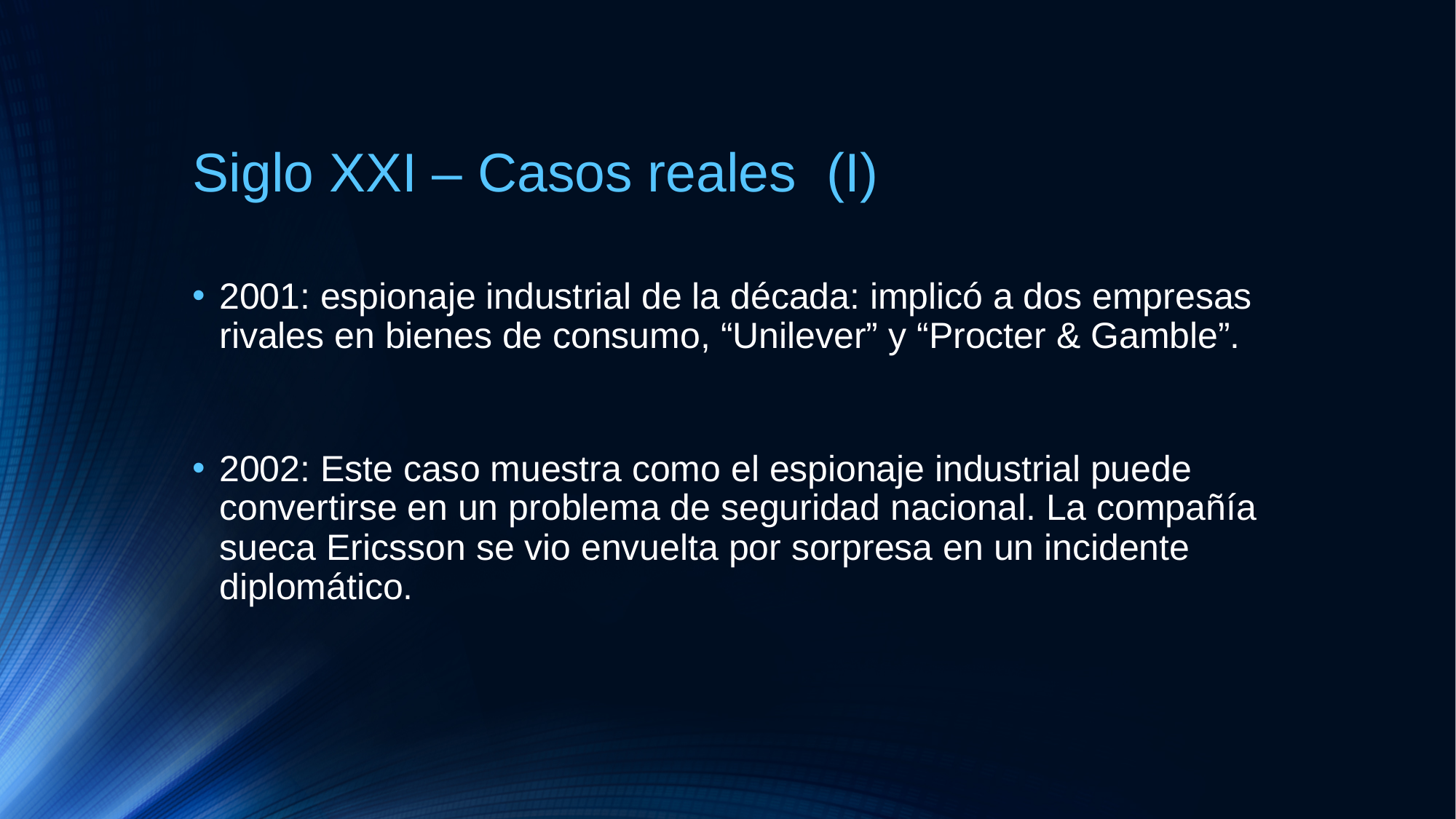

# Siglo XXI – Casos reales  (I)
2001: espionaje industrial de la década: implicó a dos empresas rivales en bienes de consumo, “Unilever” y “Procter & Gamble”.

2002: Este caso muestra como el espionaje industrial puede convertirse en un problema de seguridad nacional. La compañía sueca Ericsson se vio envuelta por sorpresa en un incidente diplomático.